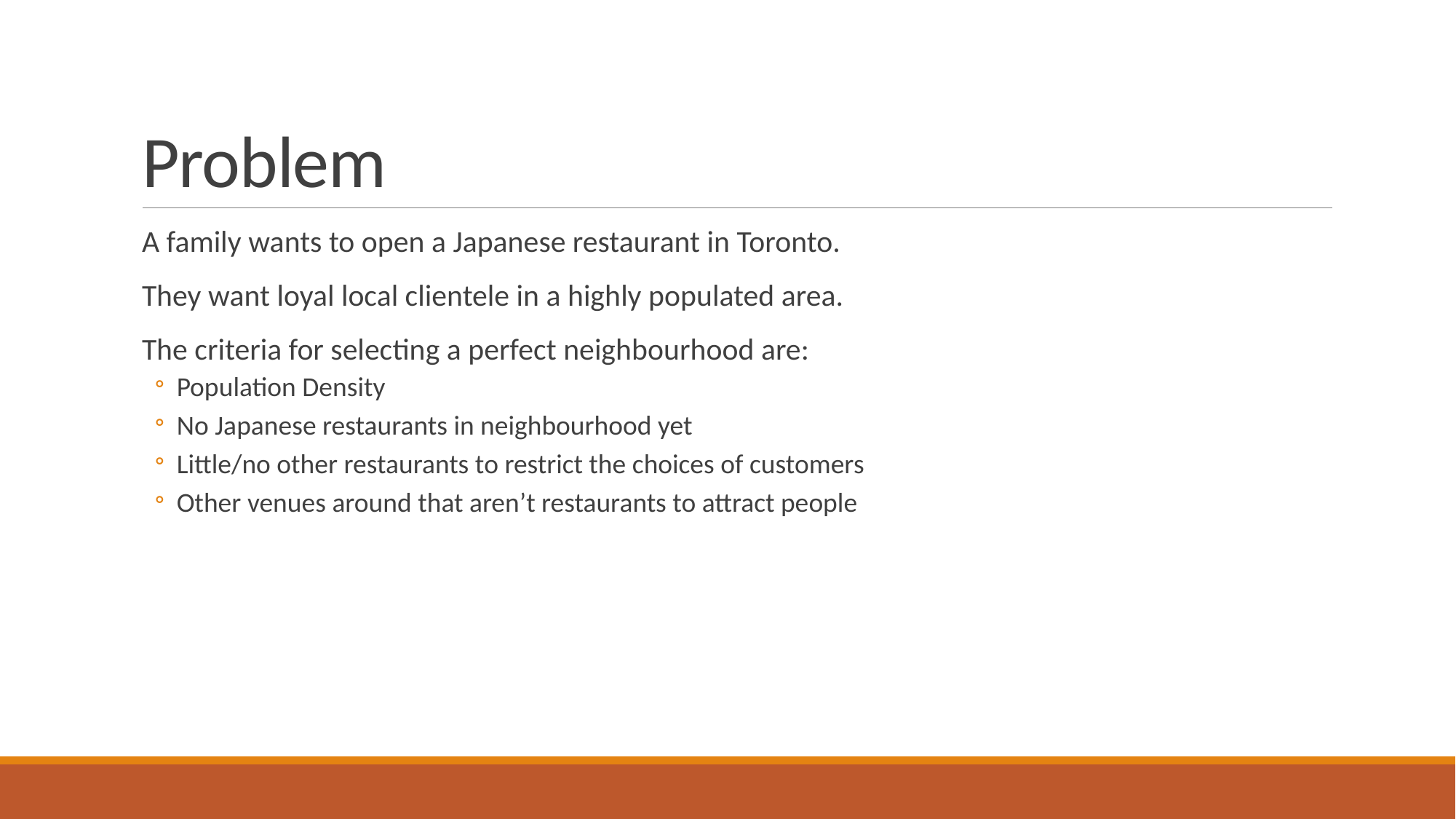

# Problem
A family wants to open a Japanese restaurant in Toronto.
They want loyal local clientele in a highly populated area.
The criteria for selecting a perfect neighbourhood are:
Population Density
No Japanese restaurants in neighbourhood yet
Little/no other restaurants to restrict the choices of customers
Other venues around that aren’t restaurants to attract people